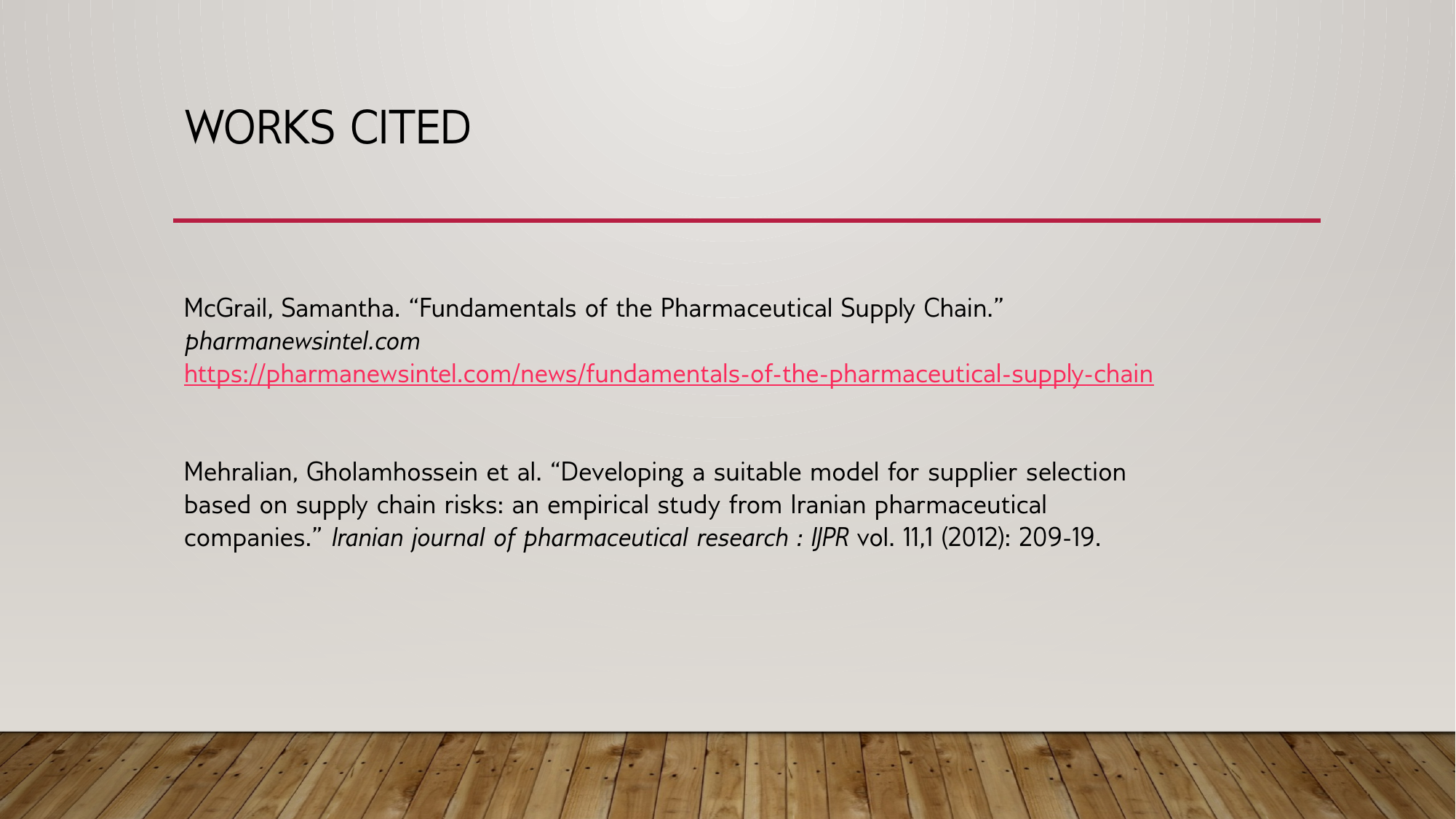

# WORKS CITED
McGrail, Samantha. “Fundamentals of the Pharmaceutical Supply Chain.” pharmanewsintel.com
https://pharmanewsintel.com/news/fundamentals-of-the-pharmaceutical-supply-chain
Mehralian, Gholamhossein et al. “Developing a suitable model for supplier selection based on supply chain risks: an empirical study from Iranian pharmaceutical companies.” Iranian journal of pharmaceutical research : IJPR vol. 11,1 (2012): 209-19.